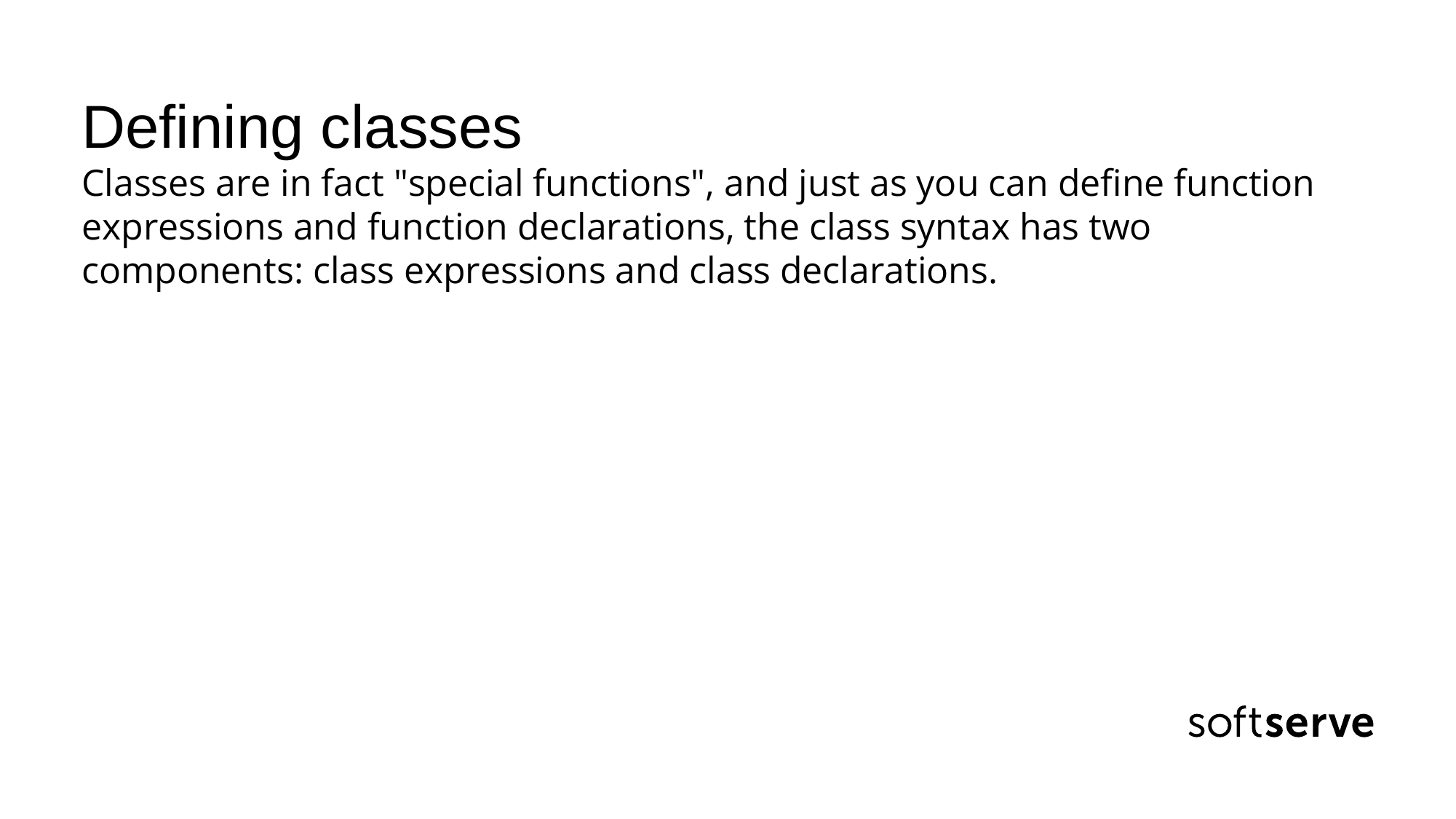

# Defining classes Classes are in fact "special functions", and just as you can define function expressions and function declarations, the class syntax has two components: class expressions and class declarations.